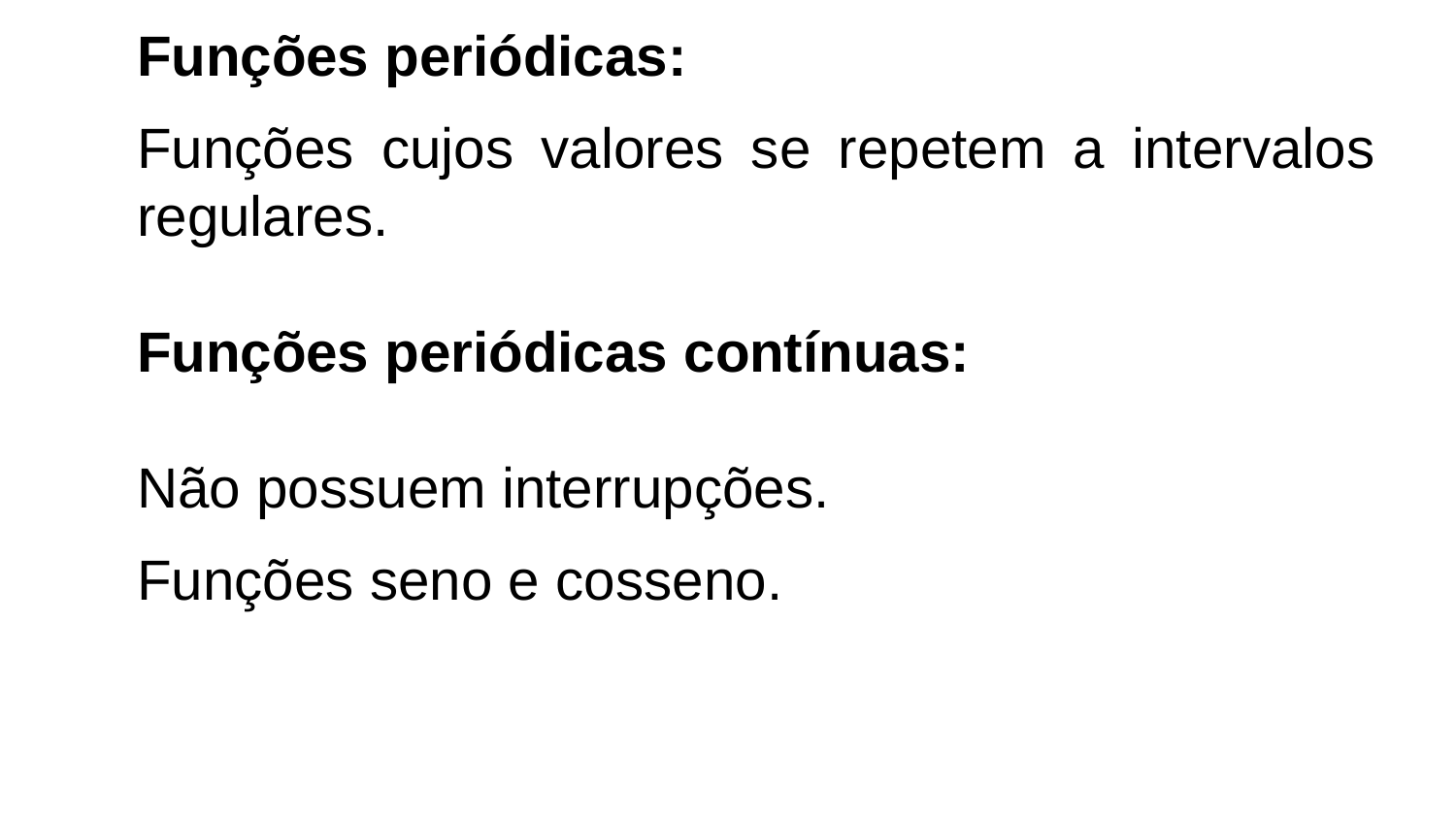

Funções periódicas:

Funções cujos valores se repetem a intervalos regulares.

Funções periódicas contínuas:

Não possuem interrupções.

Funções seno e cosseno.